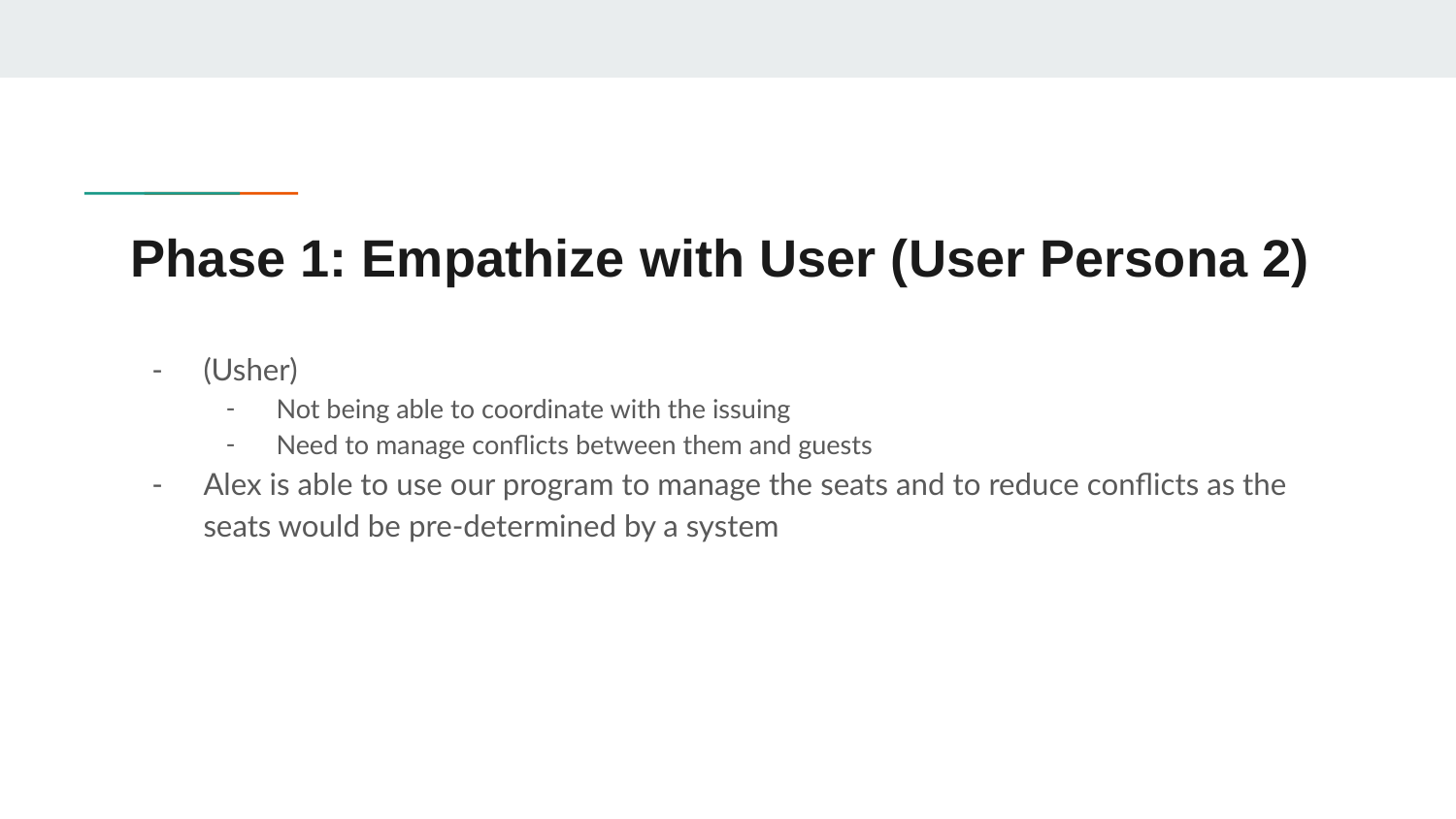

# Phase 1: Empathize with User (User Persona 2)

(Usher)
Not being able to coordinate with the issuing
Need to manage conflicts between them and guests
Alex is able to use our program to manage the seats and to reduce conflicts as the seats would be pre-determined by a system